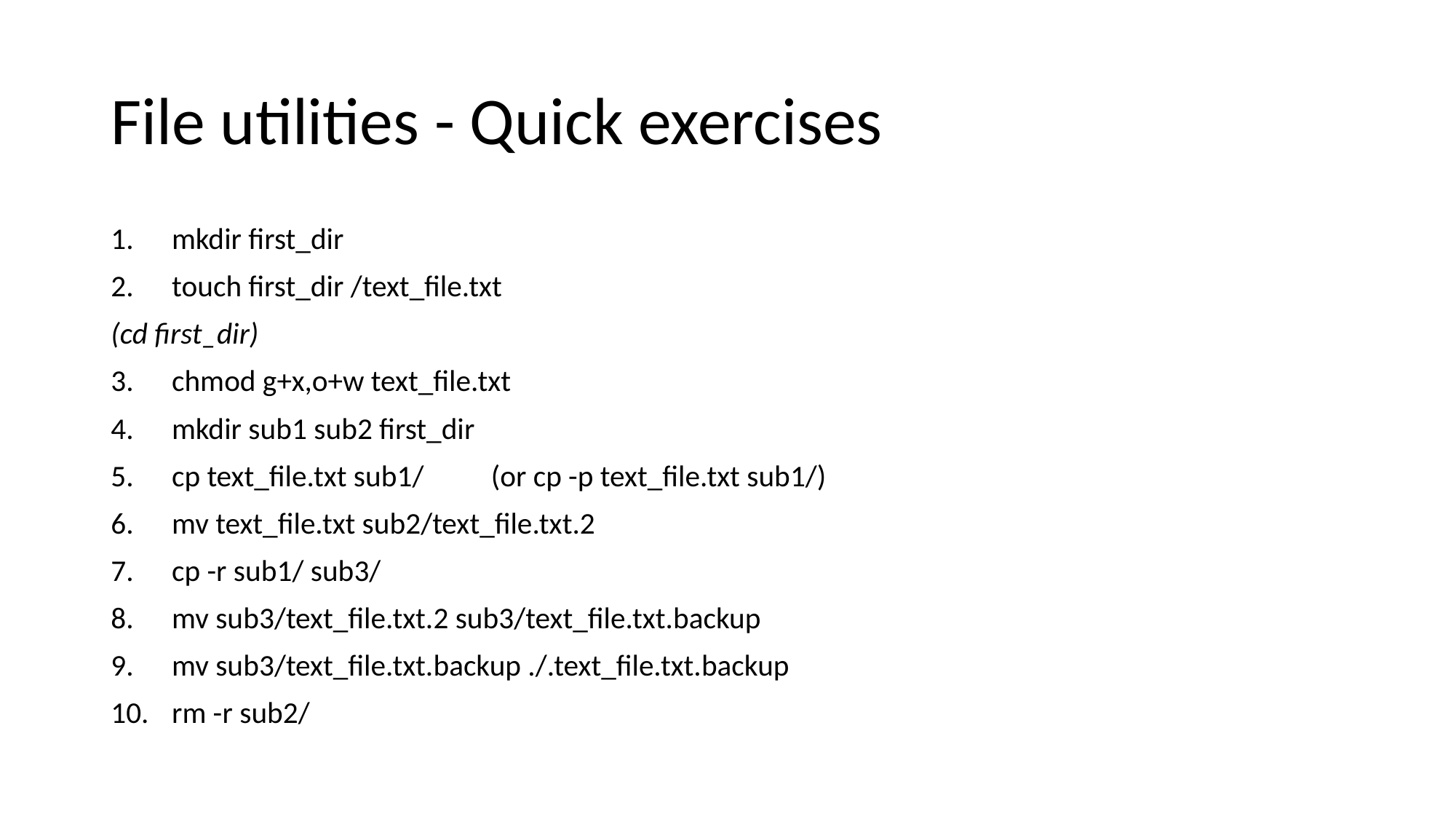

# File utilities - Quick exercises
mkdir first_dir
touch first_dir /text_file.txt
(cd first_dir)
chmod g+x,o+w text_file.txt
mkdir sub1 sub2 first_dir
cp text_file.txt sub1/          (or cp -p text_file.txt sub1/)
mv text_file.txt sub2/text_file.txt.2
cp -r sub1/ sub3/
mv sub3/text_file.txt.2 sub3/text_file.txt.backup
mv sub3/text_file.txt.backup ./.text_file.txt.backup
rm -r sub2/